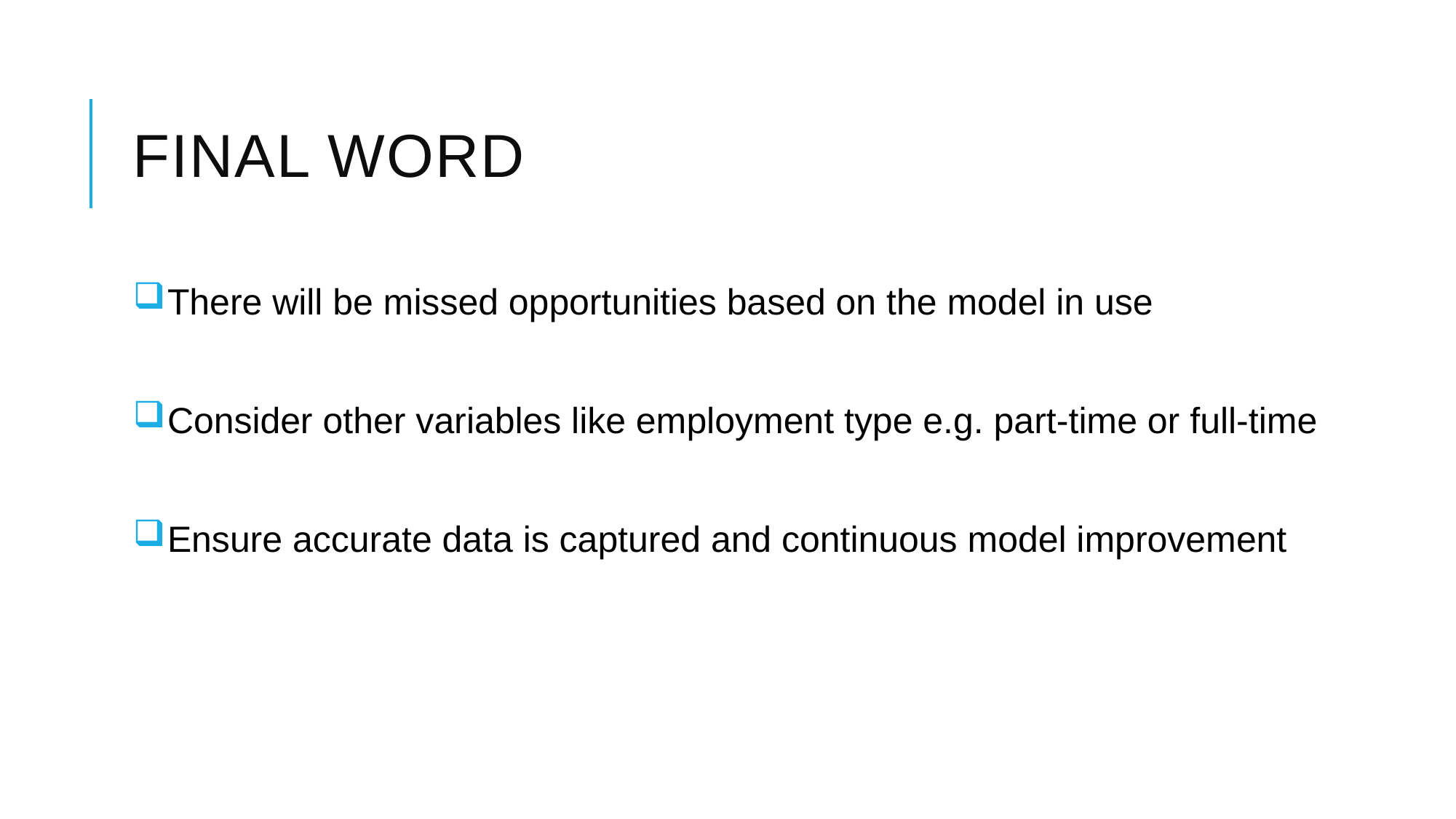

# Final Word
There will be missed opportunities based on the model in use

Consider other variables like employment type e.g. part-time or full-time

Ensure accurate data is captured and continuous model improvement